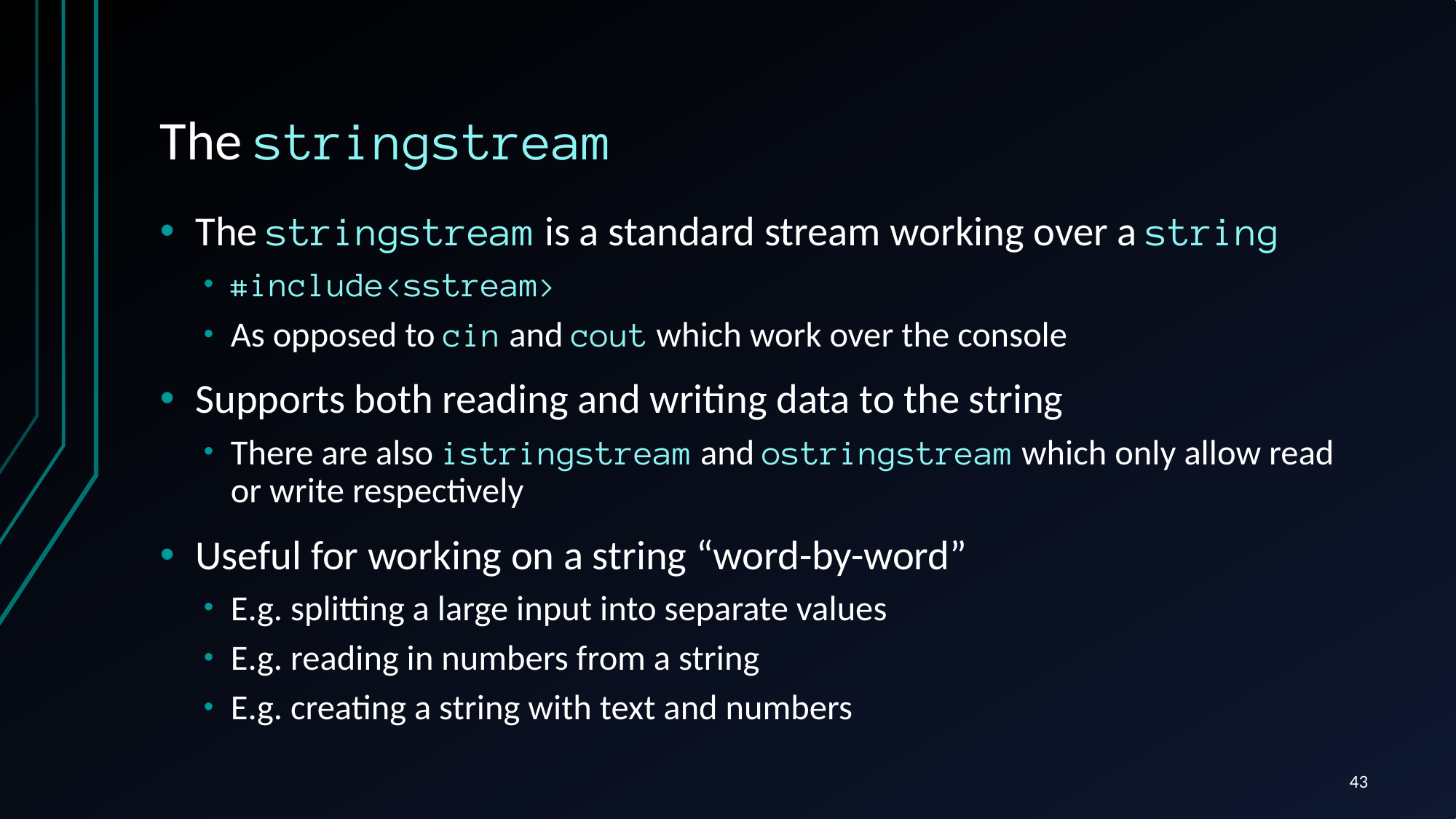

# The stringstream
The stringstream is a standard stream working over a string
#include<sstream>
As opposed to cin and cout which work over the console
Supports both reading and writing data to the string
There are also istringstream and ostringstream which only allow read or write respectively
Useful for working on a string “word-by-word”
E.g. splitting a large input into separate values
E.g. reading in numbers from a string
E.g. creating a string with text and numbers

43